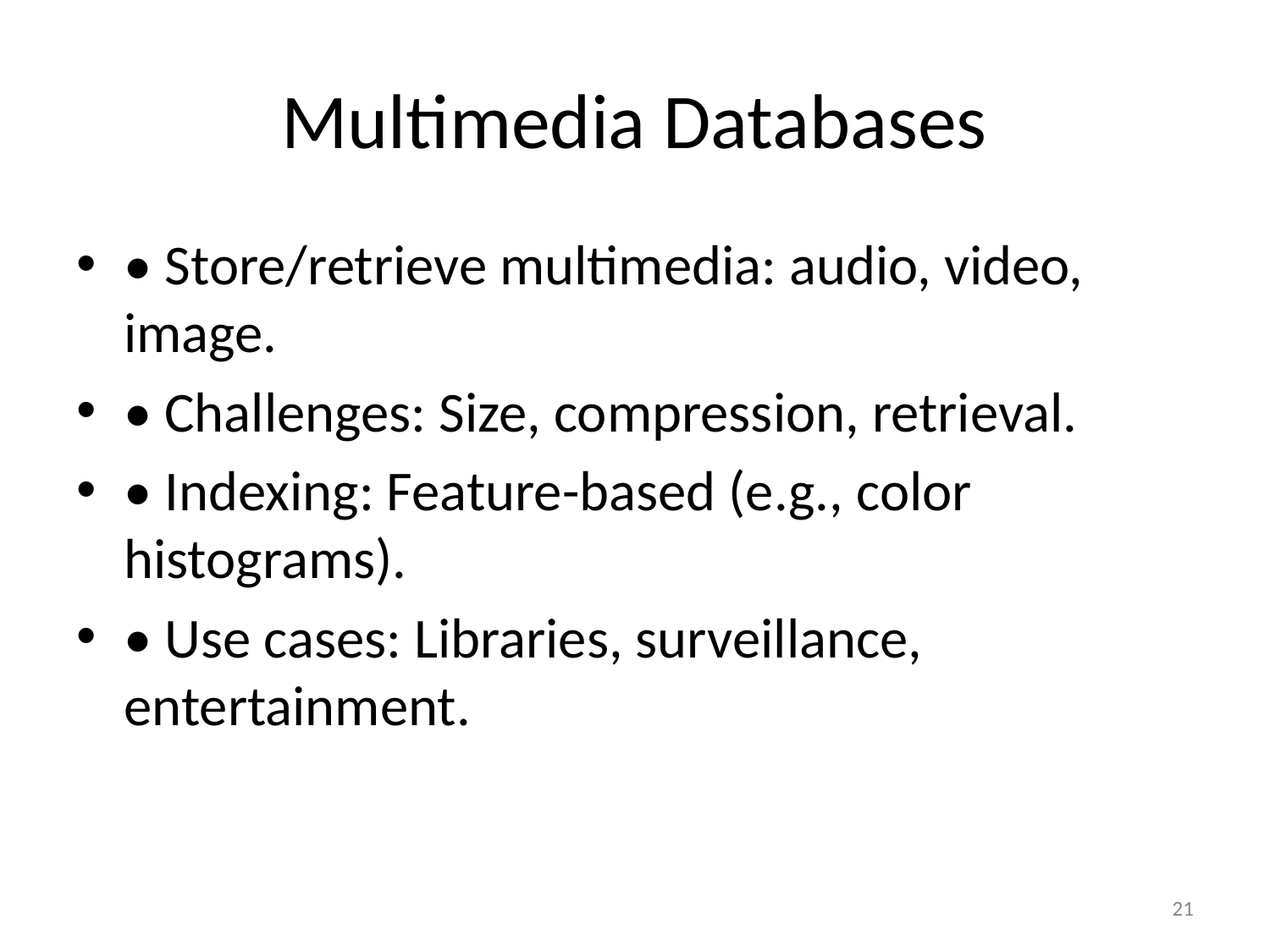

# Multimedia Databases
• Store/retrieve multimedia: audio, video, image.
• Challenges: Size, compression, retrieval.
• Indexing: Feature-based (e.g., color histograms).
• Use cases: Libraries, surveillance, entertainment.
21